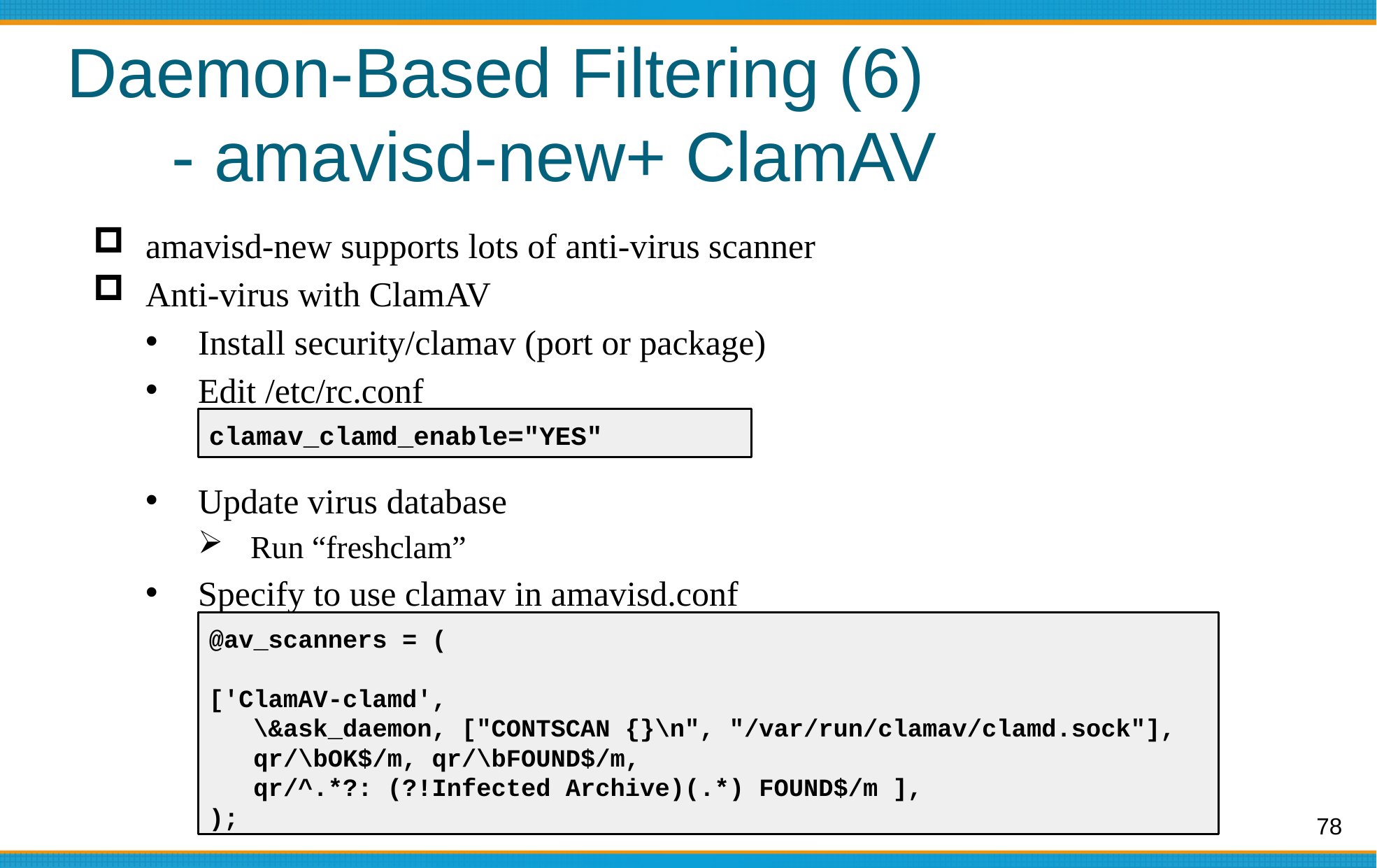

# Daemon-Based Filtering (6) - amavisd-new+ ClamAV
amavisd-new supports lots of anti-virus scanner
Anti-virus with ClamAV
Install security/clamav (port or package)
Edit /etc/rc.conf

Update virus database
Run “freshclam”
Specify to use clamav in amavisd.conf
clamav_clamd_enable="YES"
@av_scanners = (

['ClamAV-clamd',
   \&ask_daemon, ["CONTSCAN {}\n", "/var/run/clamav/clamd.sock"],
   qr/\bOK$/m, qr/\bFOUND$/m,
   qr/^.*?: (?!Infected Archive)(.*) FOUND$/m ],
);

78